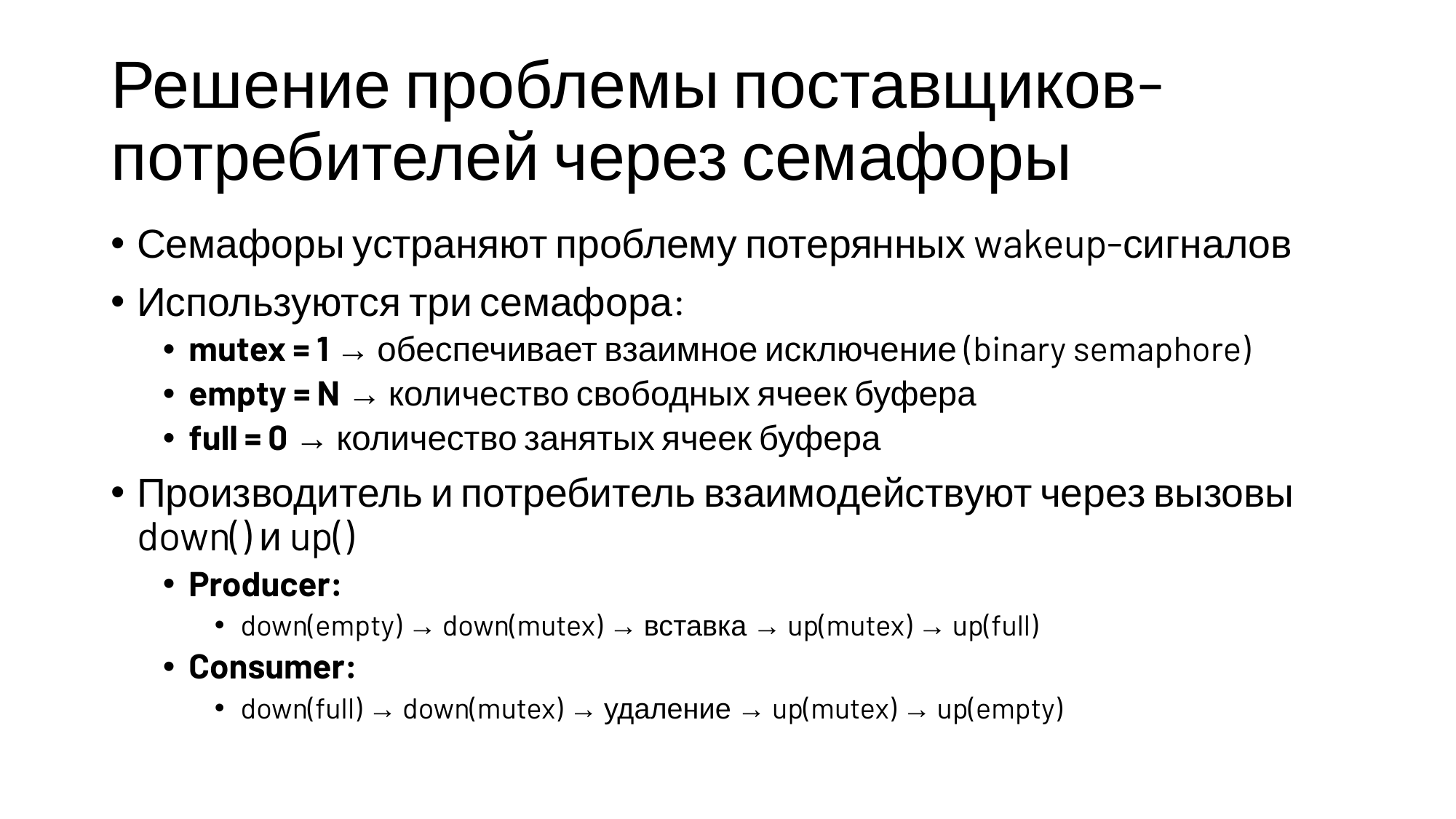

# Решение проблемы поставщиков-потребителей через семафоры
Семафоры устраняют проблему потерянных wakeup-сигналов
Используются три семафора:
mutex = 1 → обеспечивает взаимное исключение (binary semaphore)
empty = N → количество свободных ячеек буфера
full = 0 → количество занятых ячеек буфера
Производитель и потребитель взаимодействуют через вызовы down() и up()
Producer:
down(empty) → down(mutex) → вставка → up(mutex) → up(full)
Consumer:
down(full) → down(mutex) → удаление → up(mutex) → up(empty)